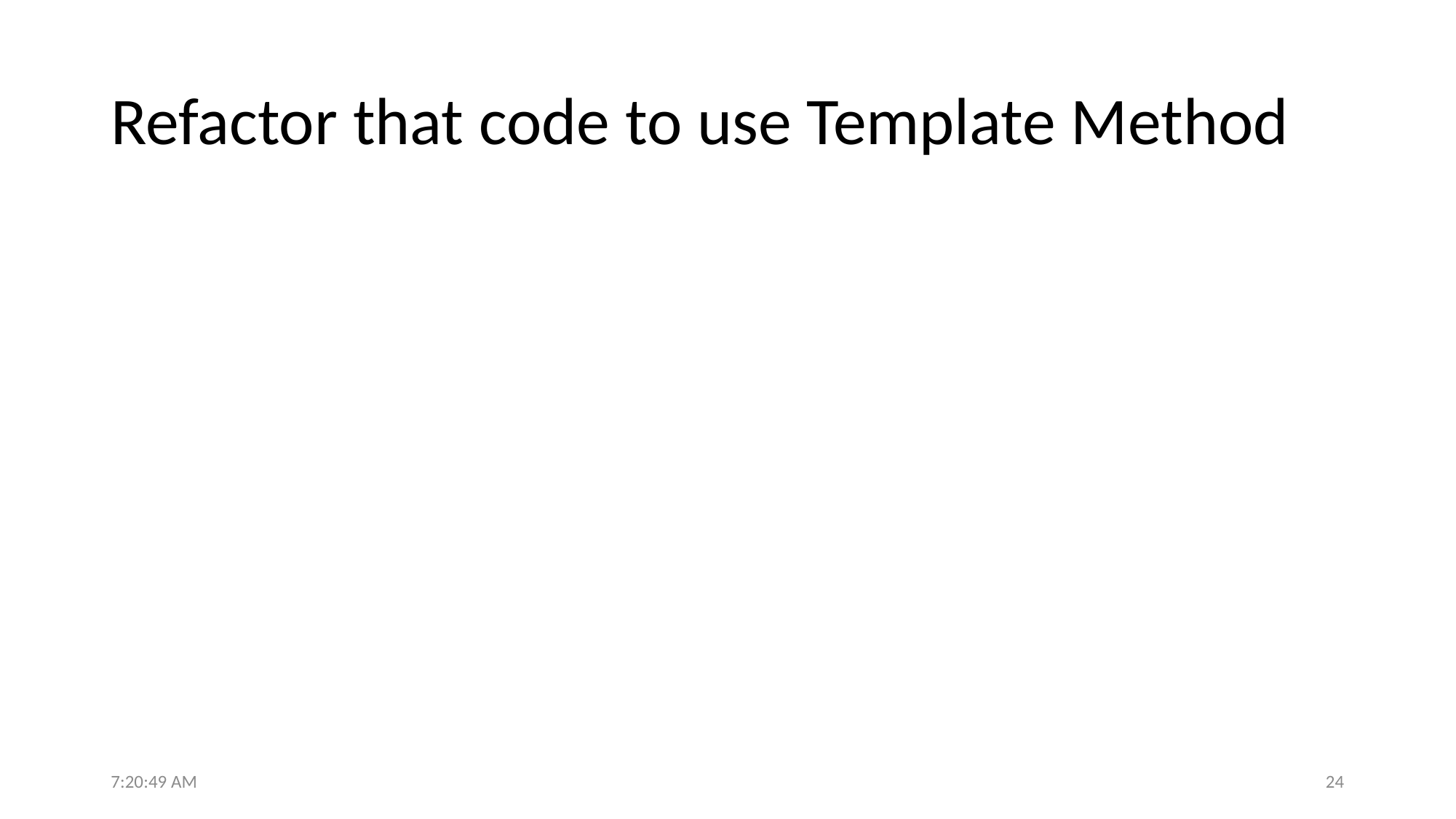

# Refactor that code to use Template Method
7:20:49 AM
24